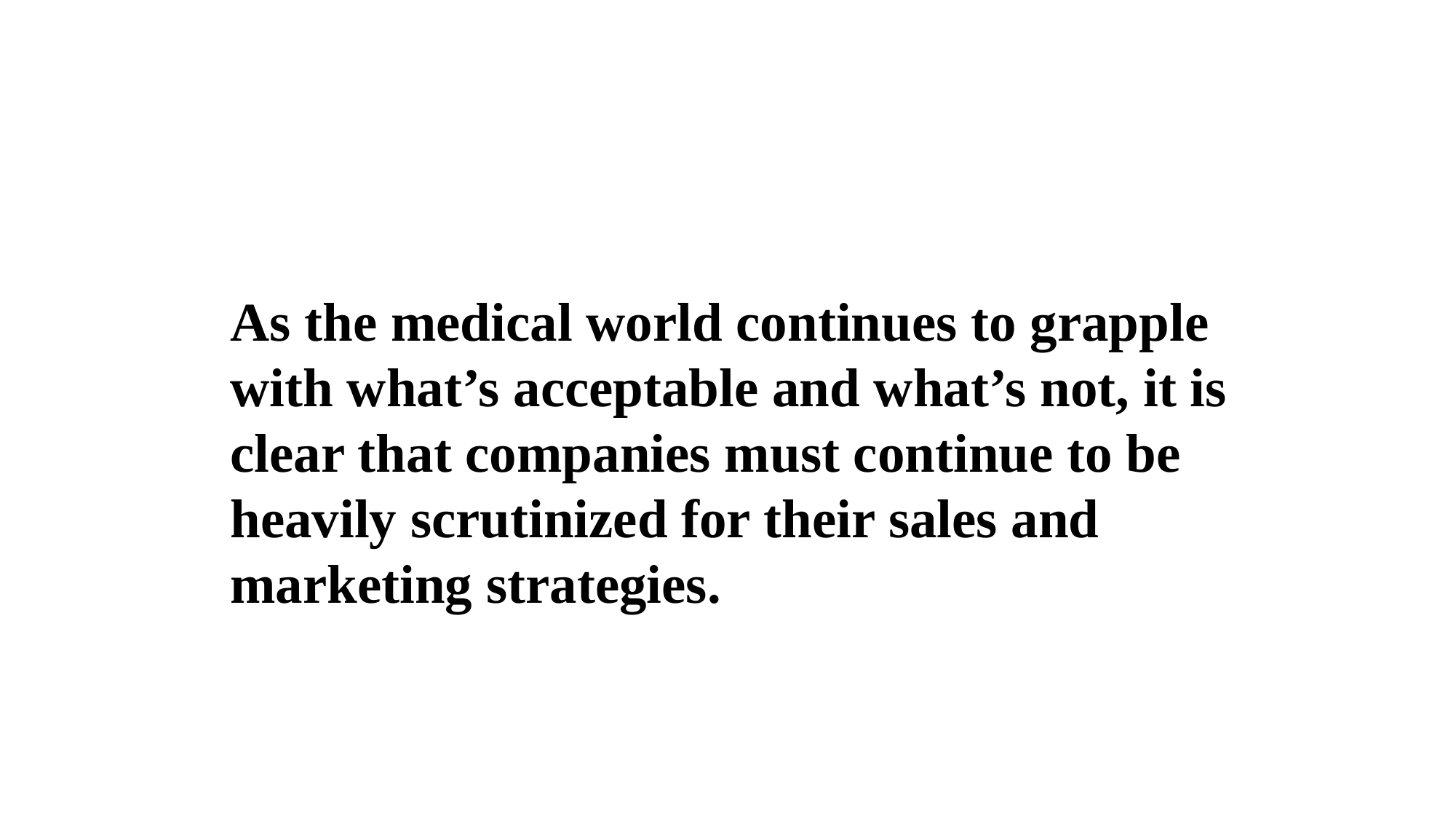

As the medical world continues to grapple with what’s acceptable and what’s not, it is clear that companies must continue to be heavily scrutinized for their sales and marketing strategies.